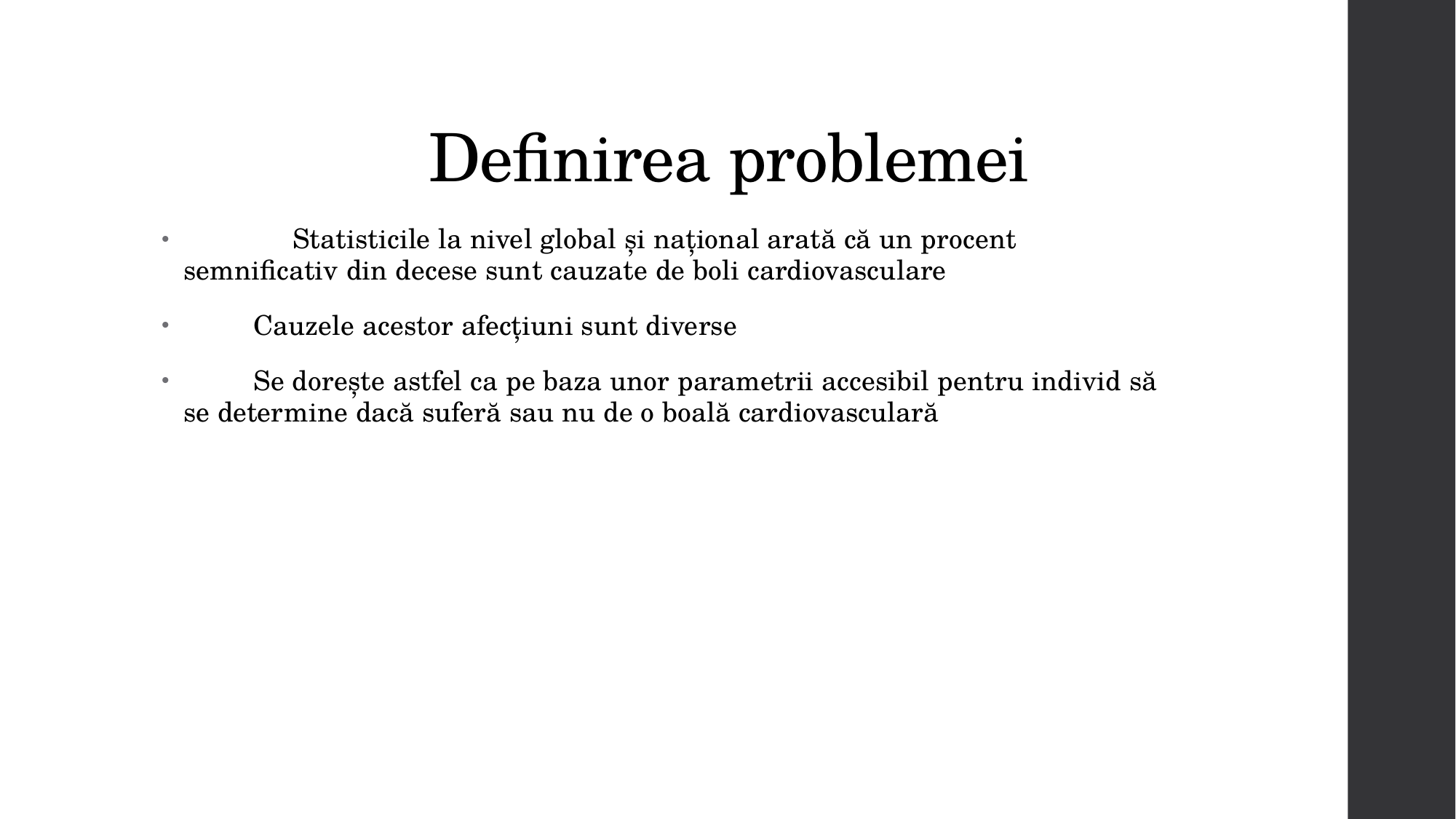

# Definirea problemei
	Statisticile la nivel global și național arată că un procent semnificativ din decese sunt cauzate de boli cardiovasculare
         Cauzele acestor afecțiuni sunt diverse
         Se dorește astfel ca pe baza unor parametrii accesibil pentru individ să se determine dacă suferă sau nu de o boală cardiovasculară